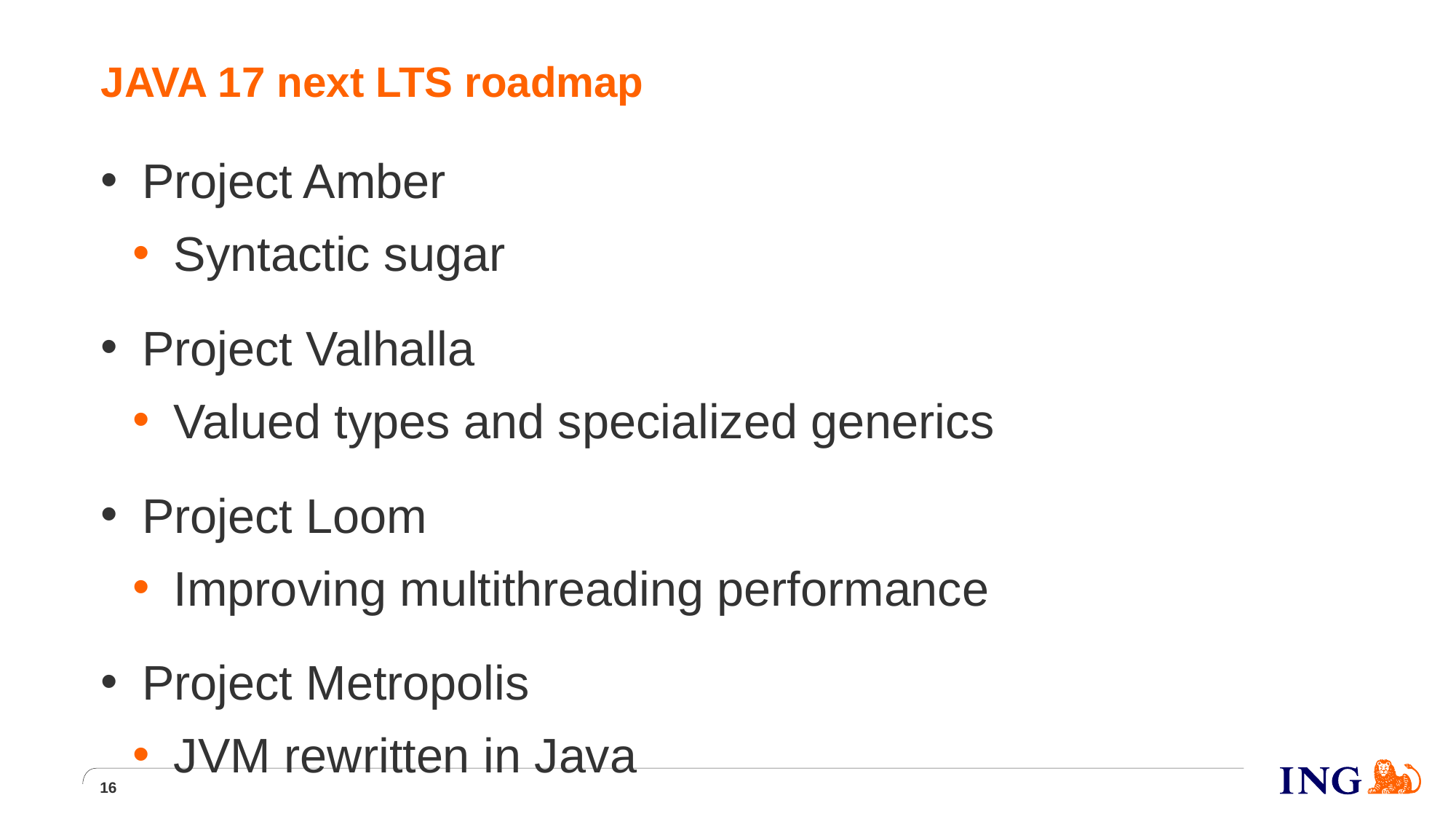

# JAVA 17 next LTS roadmap

Project Amber

Syntactic sugar

Project Valhalla

Valued types and specialized generics

Project Loom

Improving multithreading performance

Project Metropolis

JVM rewritten in Java
16